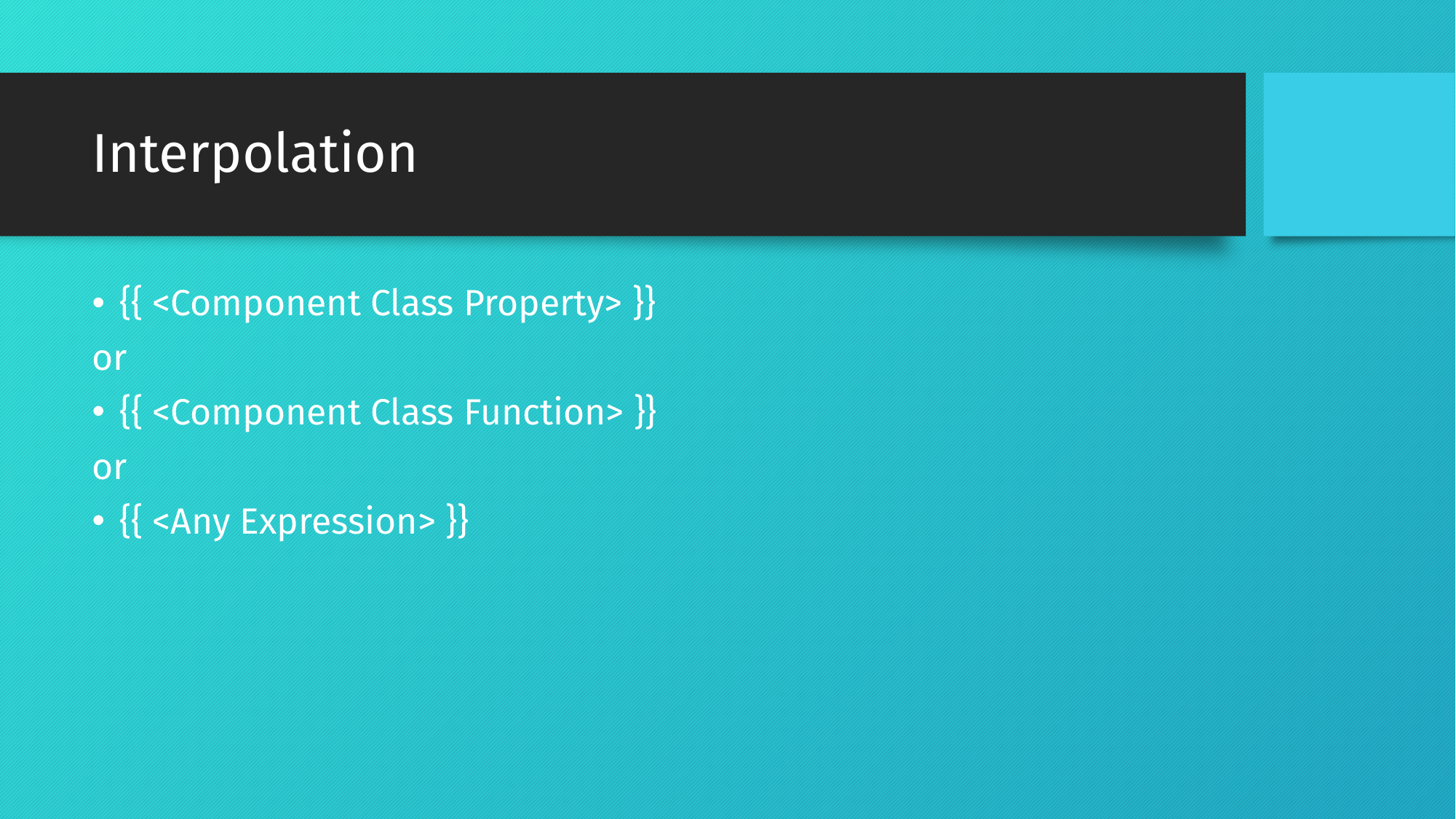

# Interpolation
{{ <Component Class Property> }}
or
{{ <Component Class Function> }}
or
{{ <Any Expression> }}